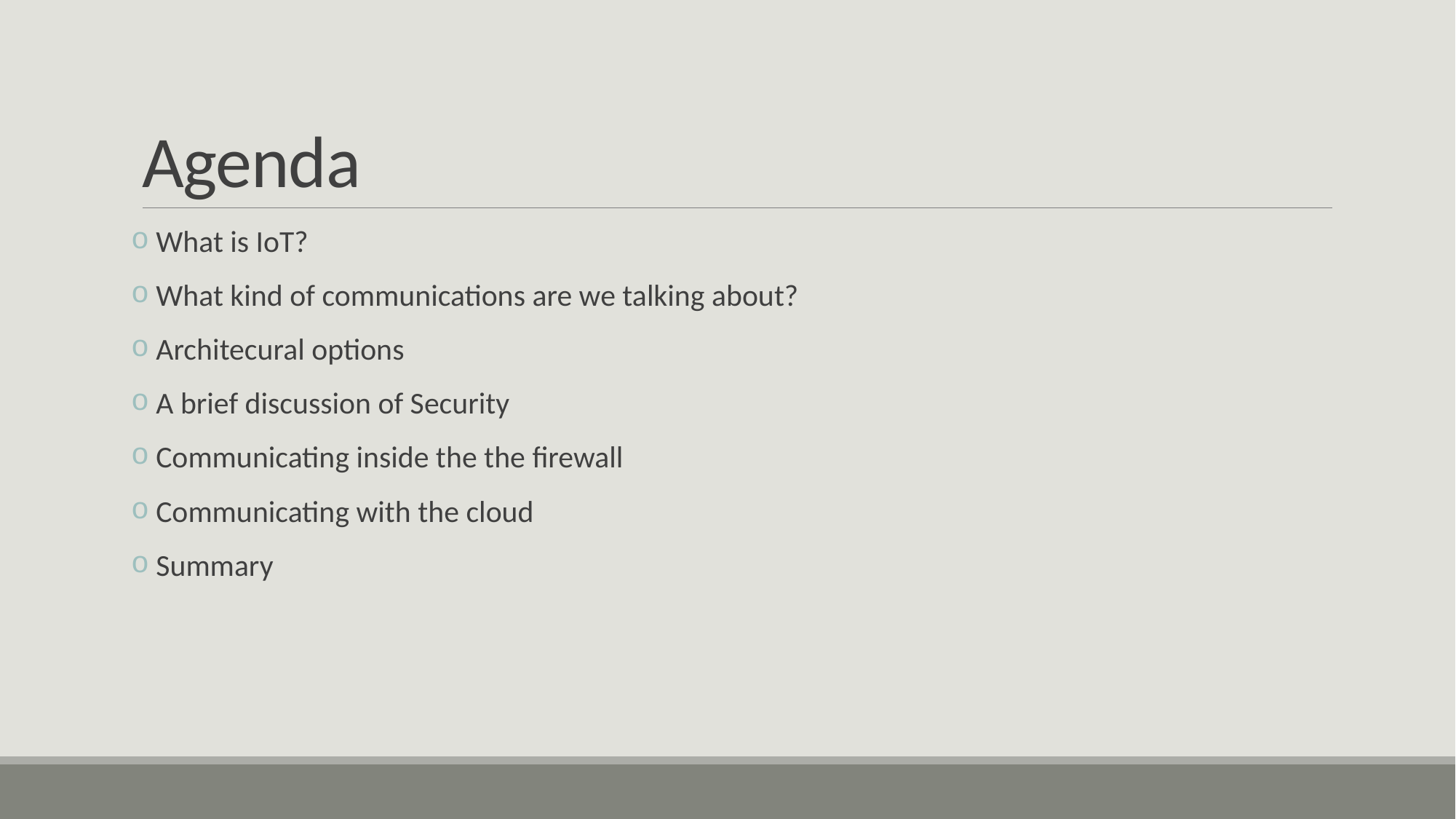

# Agenda
 What is IoT?
 What kind of communications are we talking about?
 Architecural options
 A brief discussion of Security
 Communicating inside the the firewall
 Communicating with the cloud
 Summary